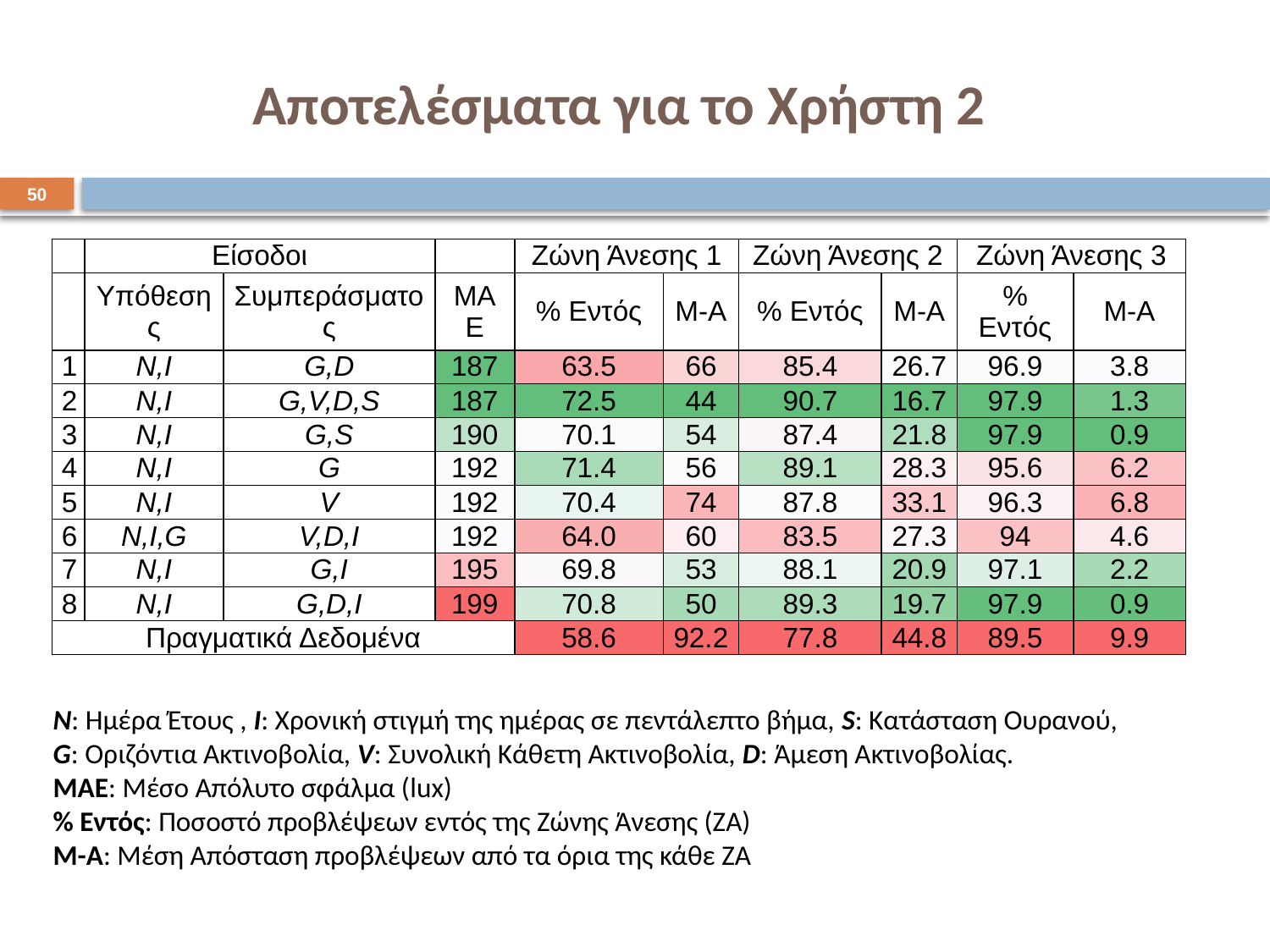

Αποτελέσματα για το Χρήστη 2

50
|  | Είσοδοι |  |  | Ζώνη Άνεσης 1 |  | Ζώνη Άνεσης 2 |  | Ζώνη Άνεσης 3 |  |
| --- | --- | --- | --- | --- | --- | --- | --- | --- | --- |
|  | Υπόθεσης | Συμπεράσματος | ΜΑΕ | % Εντός | Μ-Α | % Εντός | Μ-Α | % Εντός | Μ-Α |
| 1 | Ν,Ι | G,D | 187 | 63.5 | 66 | 85.4 | 26.7 | 96.9 | 3.8 |
| 2 | Ν,Ι | G,V,D,S | 187 | 72.5 | 44 | 90.7 | 16.7 | 97.9 | 1.3 |
| 3 | Ν,Ι | G,S | 190 | 70.1 | 54 | 87.4 | 21.8 | 97.9 | 0.9 |
| 4 | Ν,Ι | G | 192 | 71.4 | 56 | 89.1 | 28.3 | 95.6 | 6.2 |
| 5 | Ν,Ι | V | 192 | 70.4 | 74 | 87.8 | 33.1 | 96.3 | 6.8 |
| 6 | Ν,Ι,G | V,D,I | 192 | 64.0 | 60 | 83.5 | 27.3 | 94 | 4.6 |
| 7 | N,I | G,I | 195 | 69.8 | 53 | 88.1 | 20.9 | 97.1 | 2.2 |
| 8 | N,I | G,D,I | 199 | 70.8 | 50 | 89.3 | 19.7 | 97.9 | 0.9 |
| Πραγματικά Δεδομένα |  |  |  | 58.6 | 92.2 | 77.8 | 44.8 | 89.5 | 9.9 |
N: Ημέρα Έτους , I: Χρονική στιγμή της ημέρας σε πεντάλεπτο βήμα, S: Κατάσταση Ουρανού,
G: Οριζόντια Ακτινοβολία, V: Συνολική Κάθετη Ακτινοβολία, D: Άμεση Ακτινοβολίας.
ΜΑΕ: Μέσο Απόλυτο σφάλμα (lux)
% Εντός: Ποσοστό προβλέψεων εντός της Ζώνης Άνεσης (ΖΑ)
Μ-Α: Μέση Απόσταση προβλέψεων από τα όρια της κάθε ΖΑ